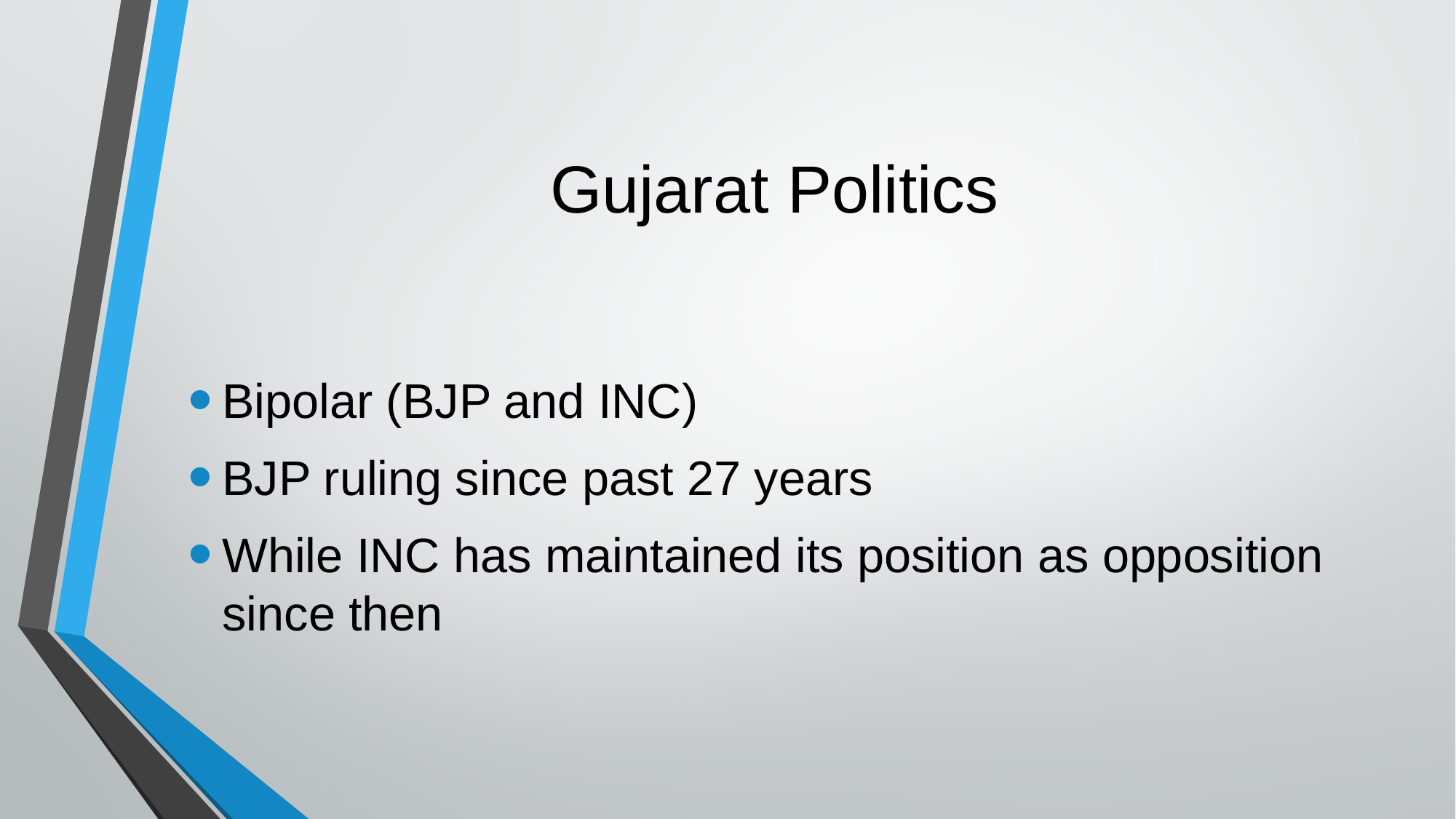

# Gujarat Politics
Bipolar (BJP and INC)
BJP ruling since past 27 years
While INC has maintained its position as opposition since then